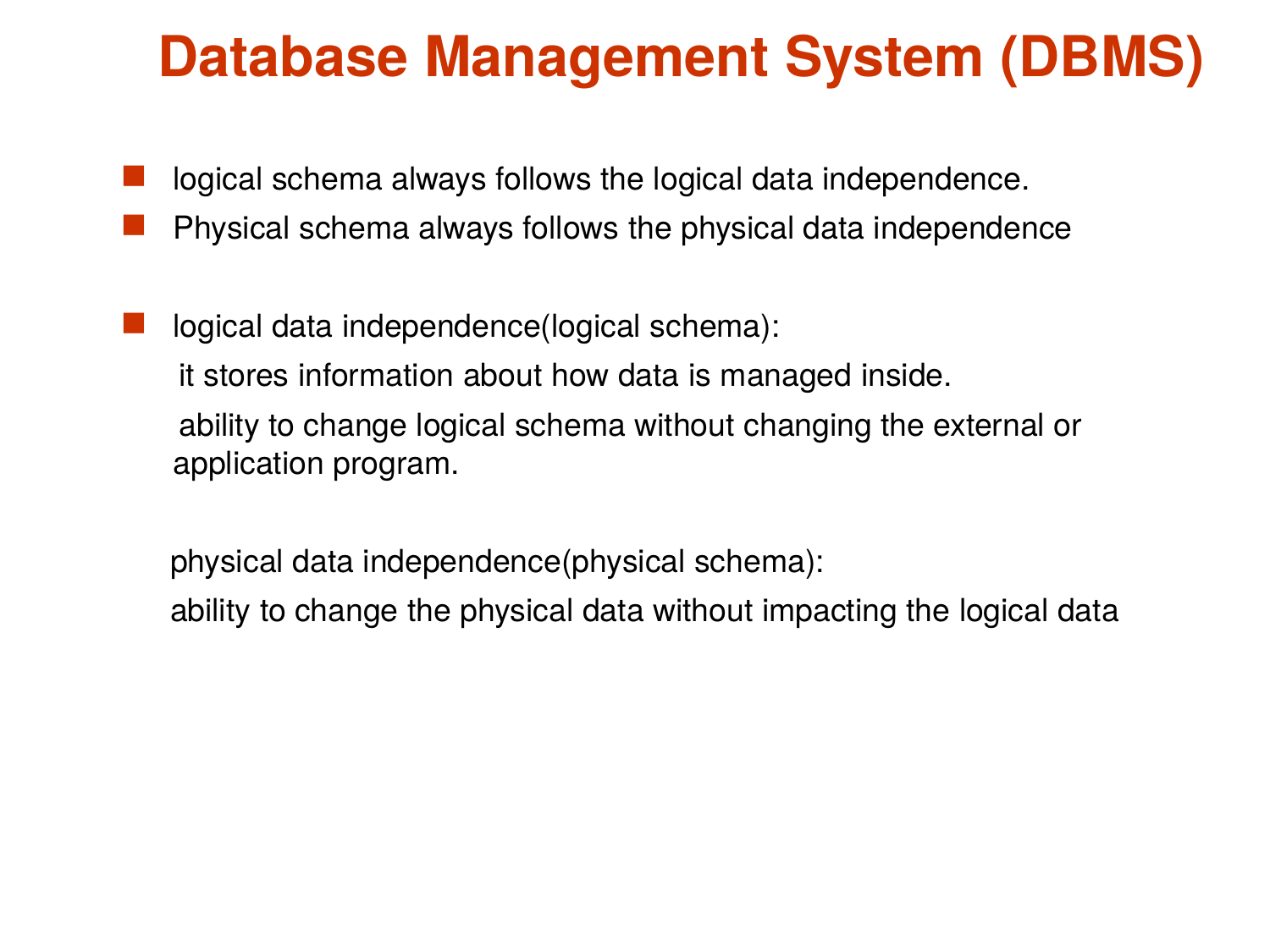

Database Management System (DBMS)
logical schema always follows the logical data independence.
Physical schema always follows the physical data independence

logical data independence(logical schema):
      it stores information about how data is managed inside.
      ability to change logical schema without changing the external or application program.

     physical data independence(physical schema):
     ability to change the physical data without impacting the logical data